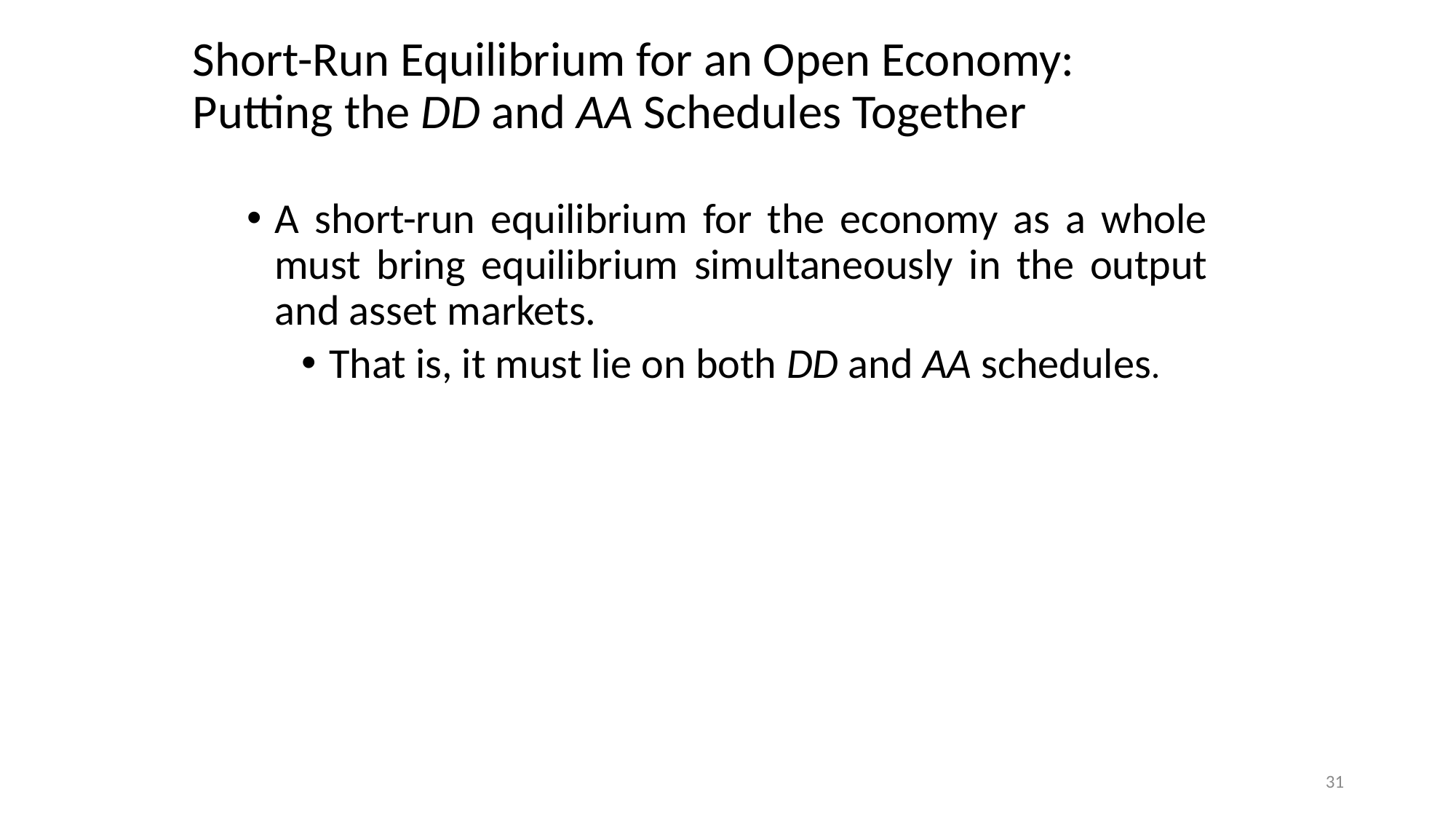

# Short-Run Equilibrium for an Open Economy: Putting the DD and AA Schedules Together
A short-run equilibrium for the economy as a whole must bring equilibrium simultaneously in the output and asset markets.
That is, it must lie on both DD and AA schedules.

31